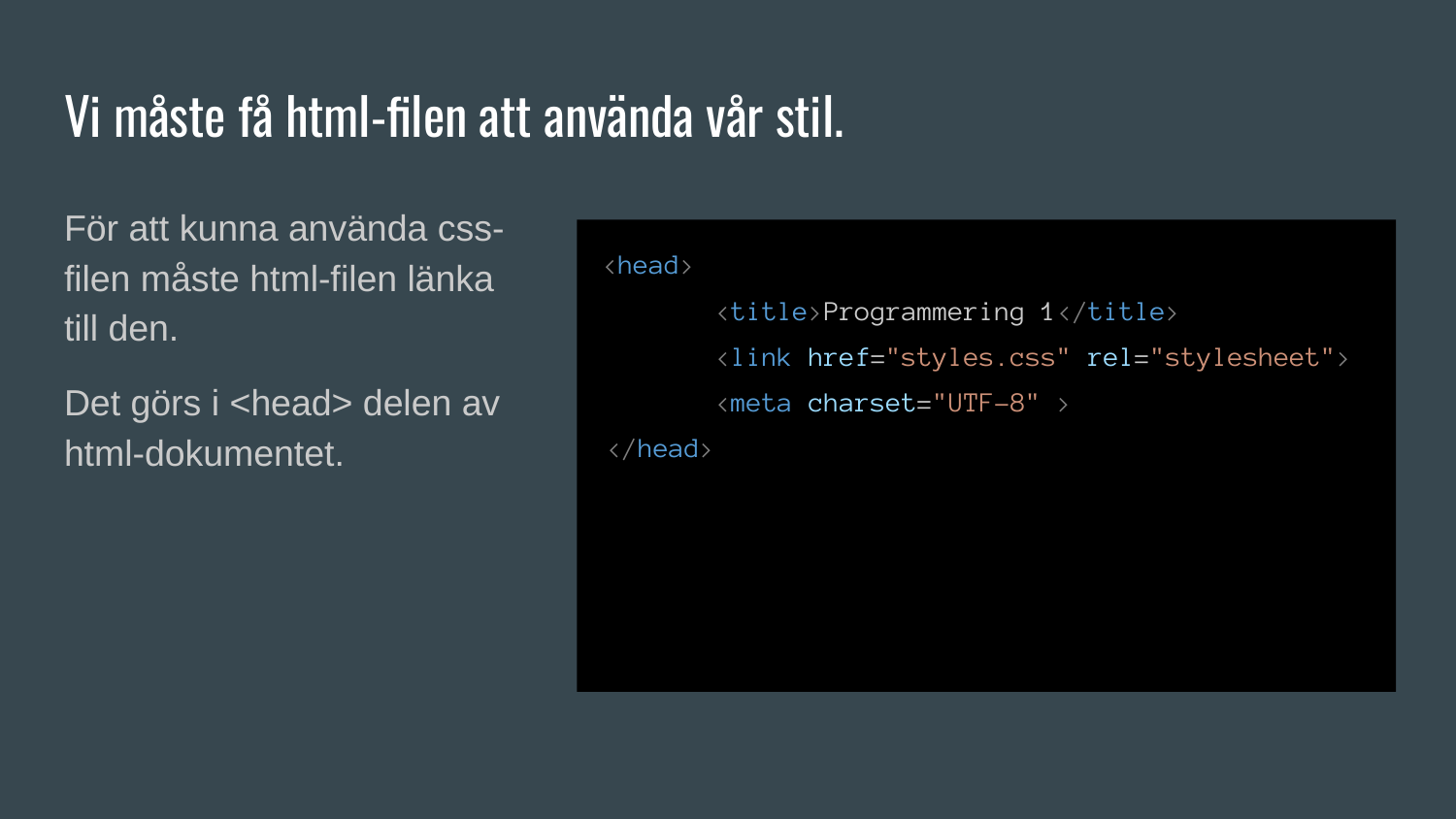

# Vi måste få html-filen att använda vår stil.
För att kunna använda css-filen måste html-filen länka till den.
Det görs i <head> delen av html-dokumentet.
 <head>
        <title>Programmering 1</title>
        <link href="styles.css" rel="stylesheet">
        <meta charset="UTF-8" >
 </head>